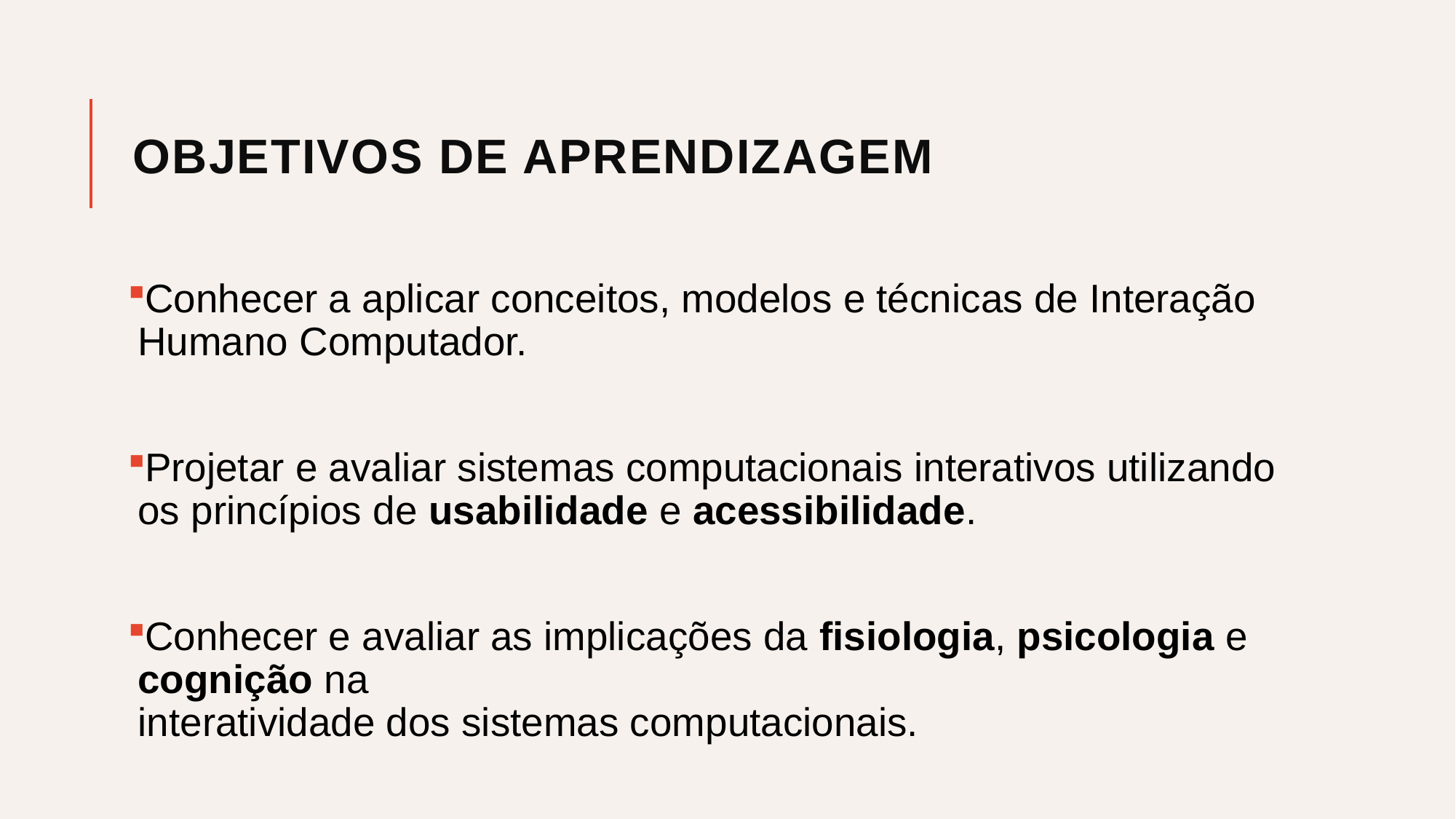

# Objetivos de Aprendizagem
Conhecer a aplicar conceitos, modelos e técnicas de Interação Humano Computador.

Projetar e avaliar sistemas computacionais interativos utilizando os princípios de usabilidade e acessibilidade.

Conhecer e avaliar as implicações da fisiologia, psicologia e cognição na
interatividade dos sistemas computacionais.